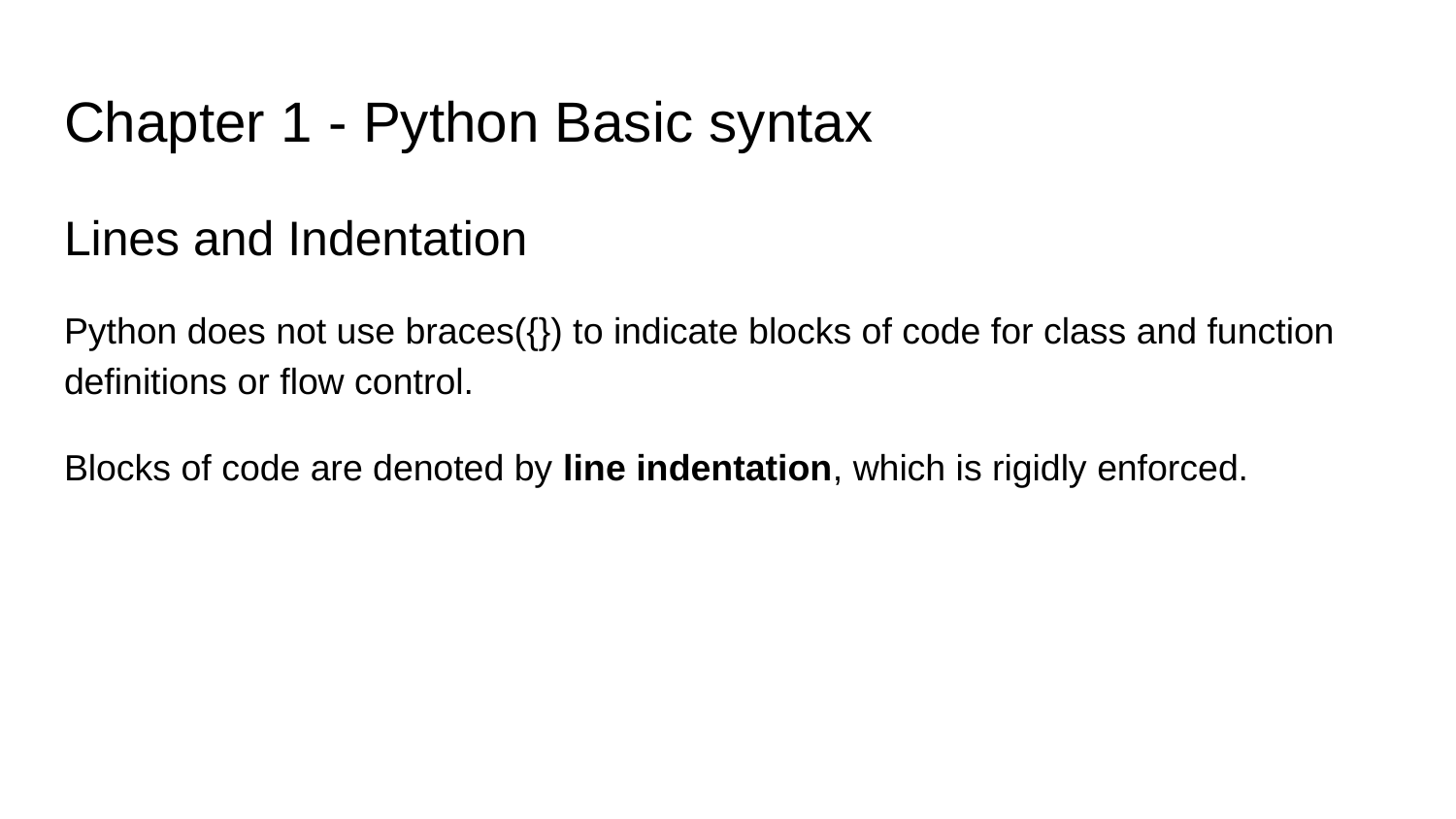

# Chapter 1 - Python Basic syntax

Lines and Indentation
Python does not use braces({}) to indicate blocks of code for class and function definitions or flow control.
Blocks of code are denoted by line indentation, which is rigidly enforced.